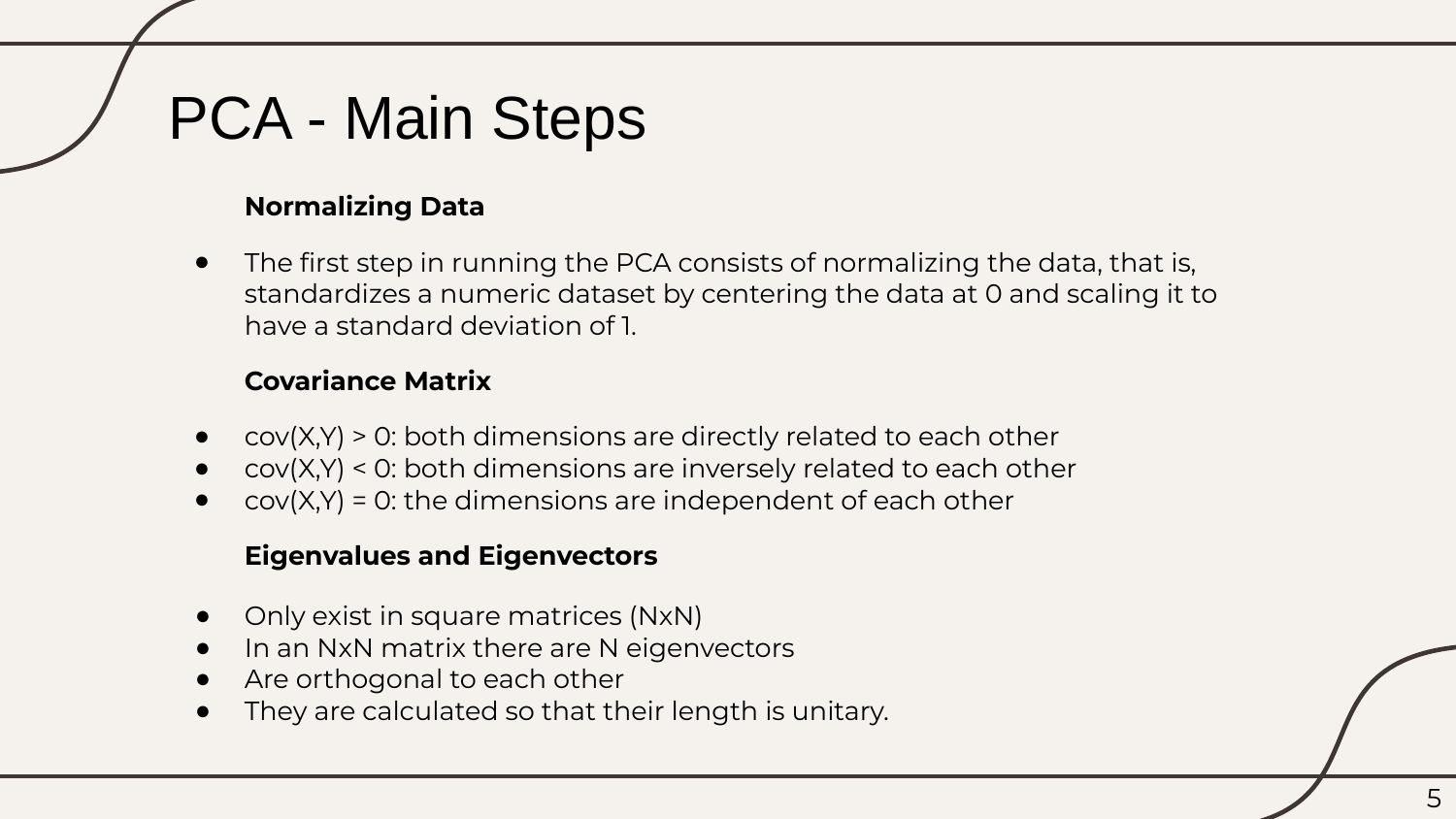

# PCA - Main Steps
Normalizing Data
The first step in running the PCA consists of normalizing the data, that is, standardizes a numeric dataset by centering the data at 0 and scaling it to have a standard deviation of 1.
Covariance Matrix
cov(X,Y) > 0: both dimensions are directly related to each other
cov(X,Y) < 0: both dimensions are inversely related to each other
cov(X,Y) = 0: the dimensions are independent of each other
Eigenvalues and Eigenvectors
Only exist in square matrices (NxN)
In an NxN matrix there are N eigenvectors
Are orthogonal to each other
They are calculated so that their length is unitary.
5